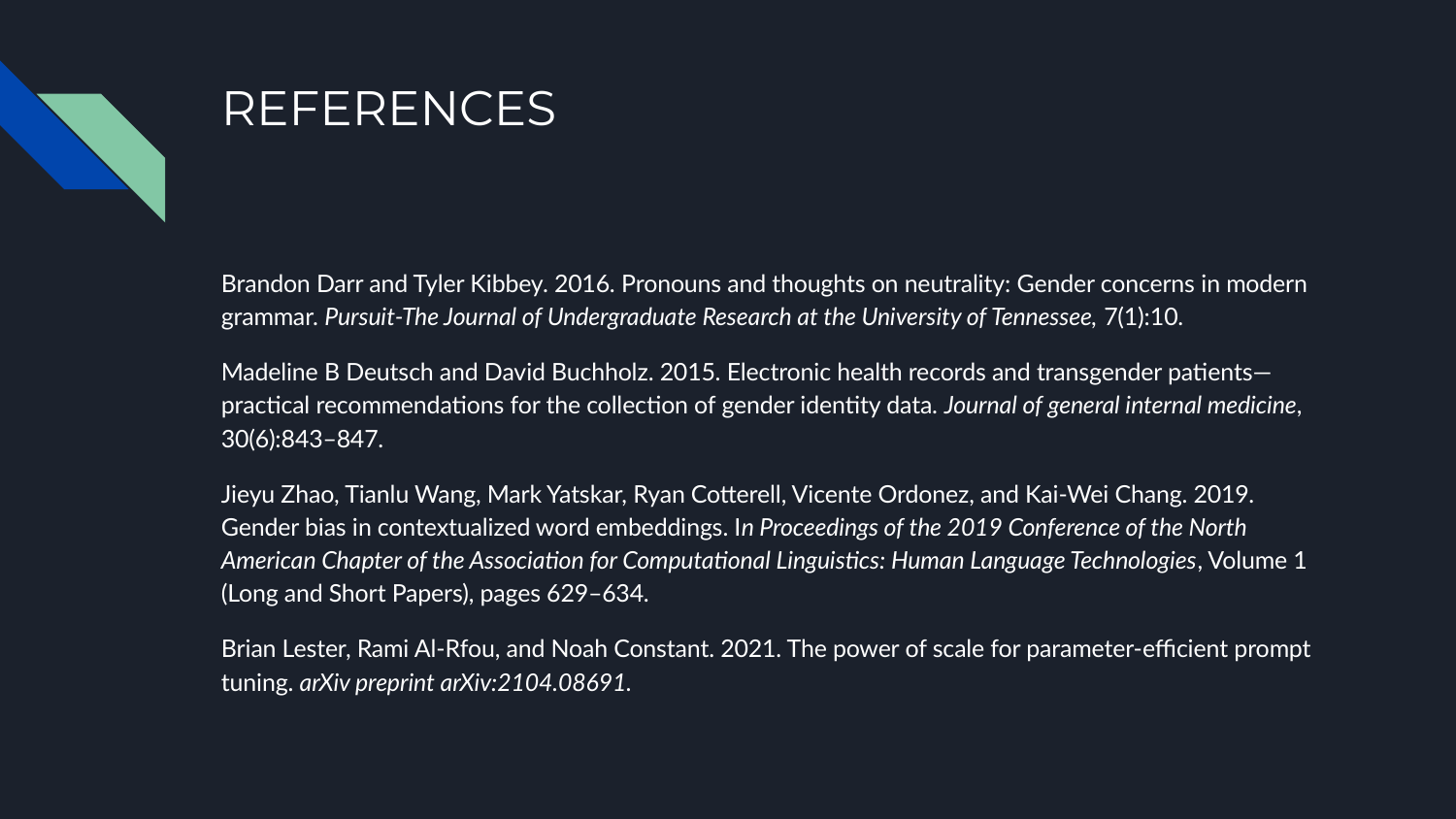

# REFERENCES
Brandon Darr and Tyler Kibbey. 2016. Pronouns and thoughts on neutrality: Gender concerns in modern grammar. Pursuit-The Journal of Undergraduate Research at the University of Tennessee, 7(1):10.
Madeline B Deutsch and David Buchholz. 2015. Electronic health records and transgender patients—practical recommendations for the collection of gender identity data. Journal of general internal medicine, 30(6):843–847.
Jieyu Zhao, Tianlu Wang, Mark Yatskar, Ryan Cotterell, Vicente Ordonez, and Kai-Wei Chang. 2019. Gender bias in contextualized word embeddings. In Proceedings of the 2019 Conference of the North American Chapter of the Association for Computational Linguistics: Human Language Technologies, Volume 1 (Long and Short Papers), pages 629–634.
Brian Lester, Rami Al-Rfou, and Noah Constant. 2021. The power of scale for parameter-efficient prompt tuning. arXiv preprint arXiv:2104.08691.